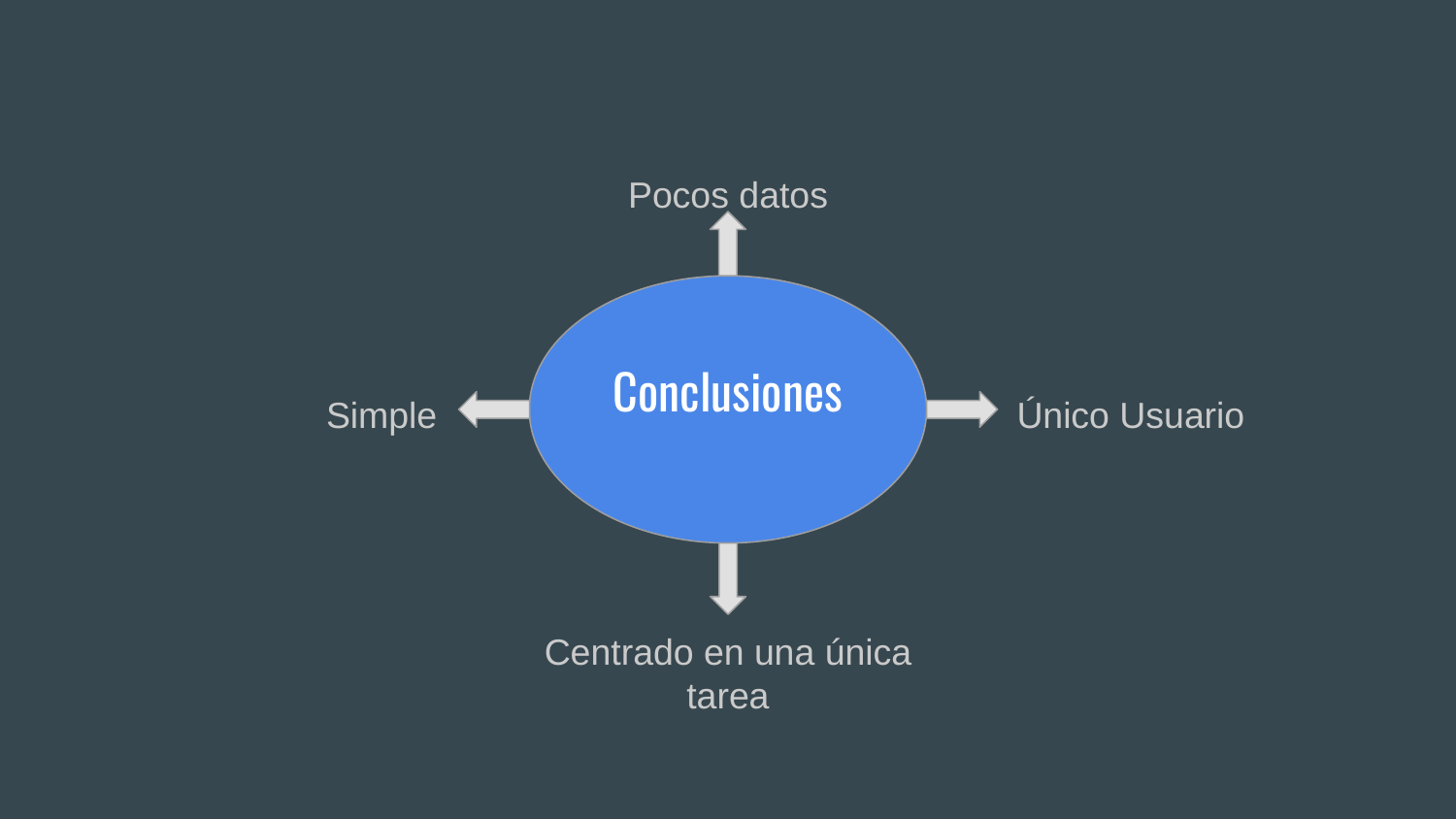

Pocos datos

Conclusiones

Simple
Único Usuario

Centrado en una única tarea